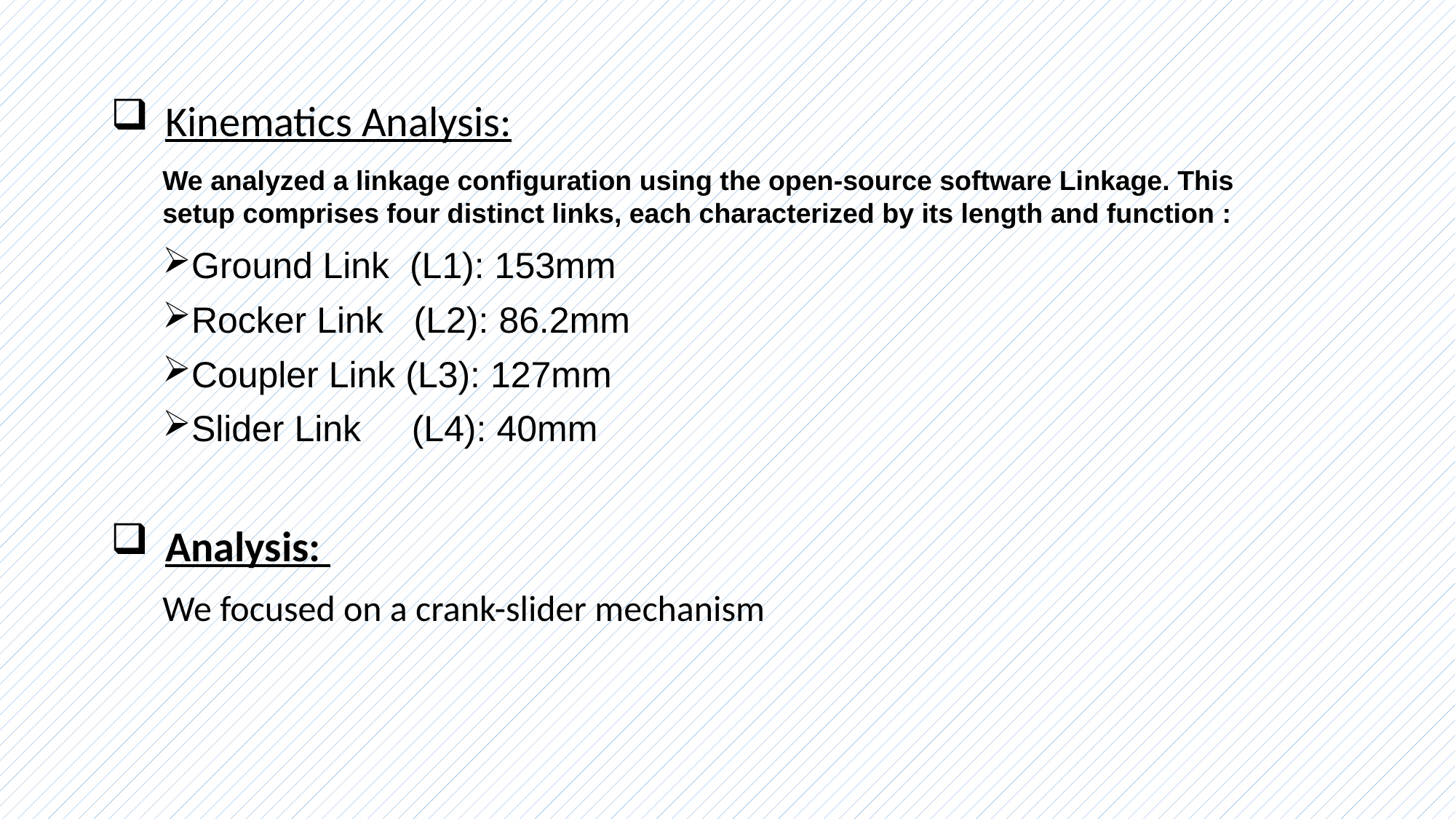

# Kinematics Analysis:
We analyzed a linkage configuration using the open-source software Linkage. This setup comprises four distinct links, each characterized by its length and function :

Ground Link  (L1): 153mm
Rocker Link   (L2): 86.2mm
Coupler Link (L3): 127mm
Slider Link     (L4): 40mm
Analysis:

We focused on a crank-slider mechanism.